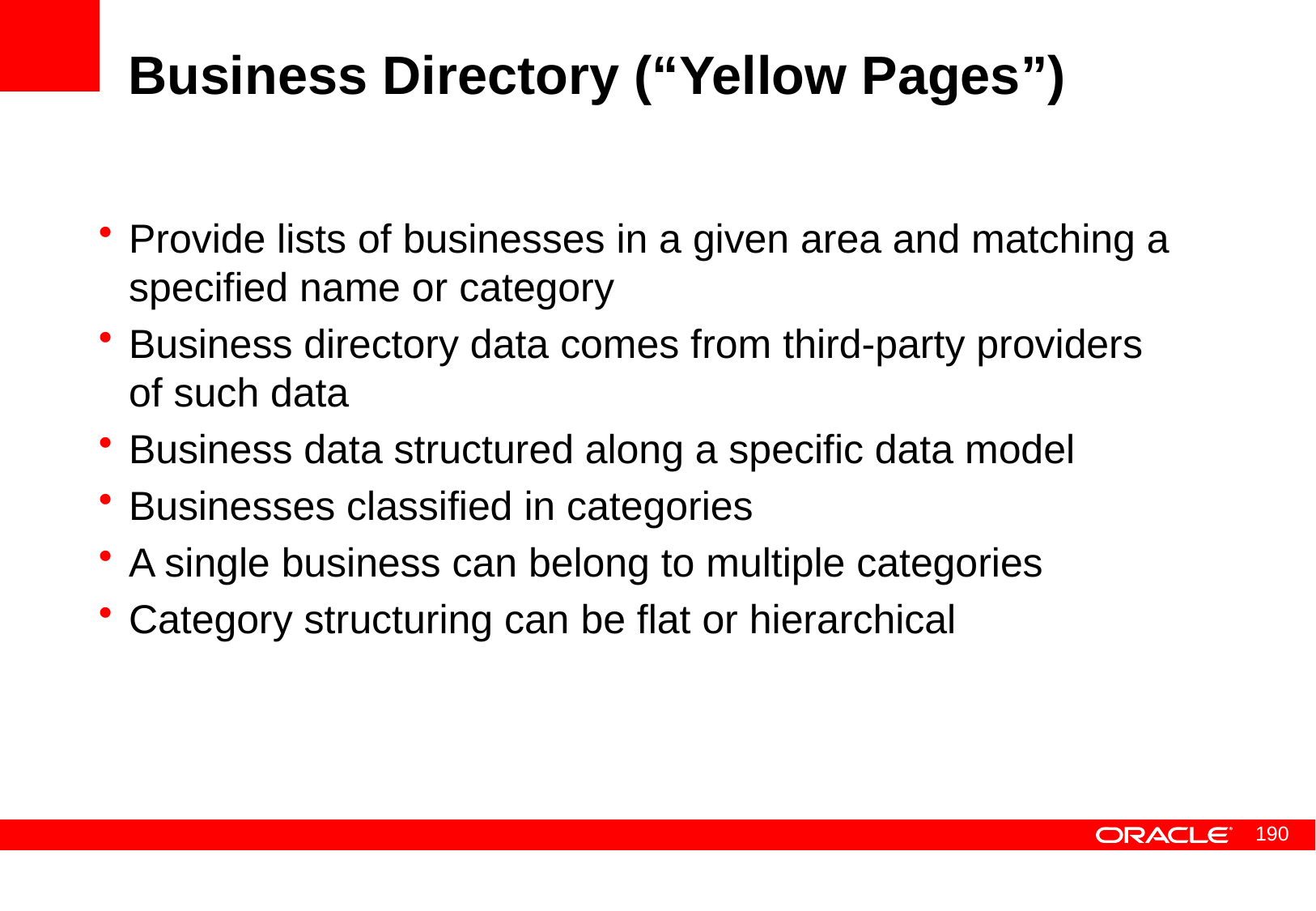

# Business Directory (“Yellow Pages”)
Provide lists of businesses in a given area and matching a specified name or category
Business directory data comes from third-party providers of such data
Business data structured along a specific data model
Businesses classified in categories
A single business can belong to multiple categories
Category structuring can be flat or hierarchical